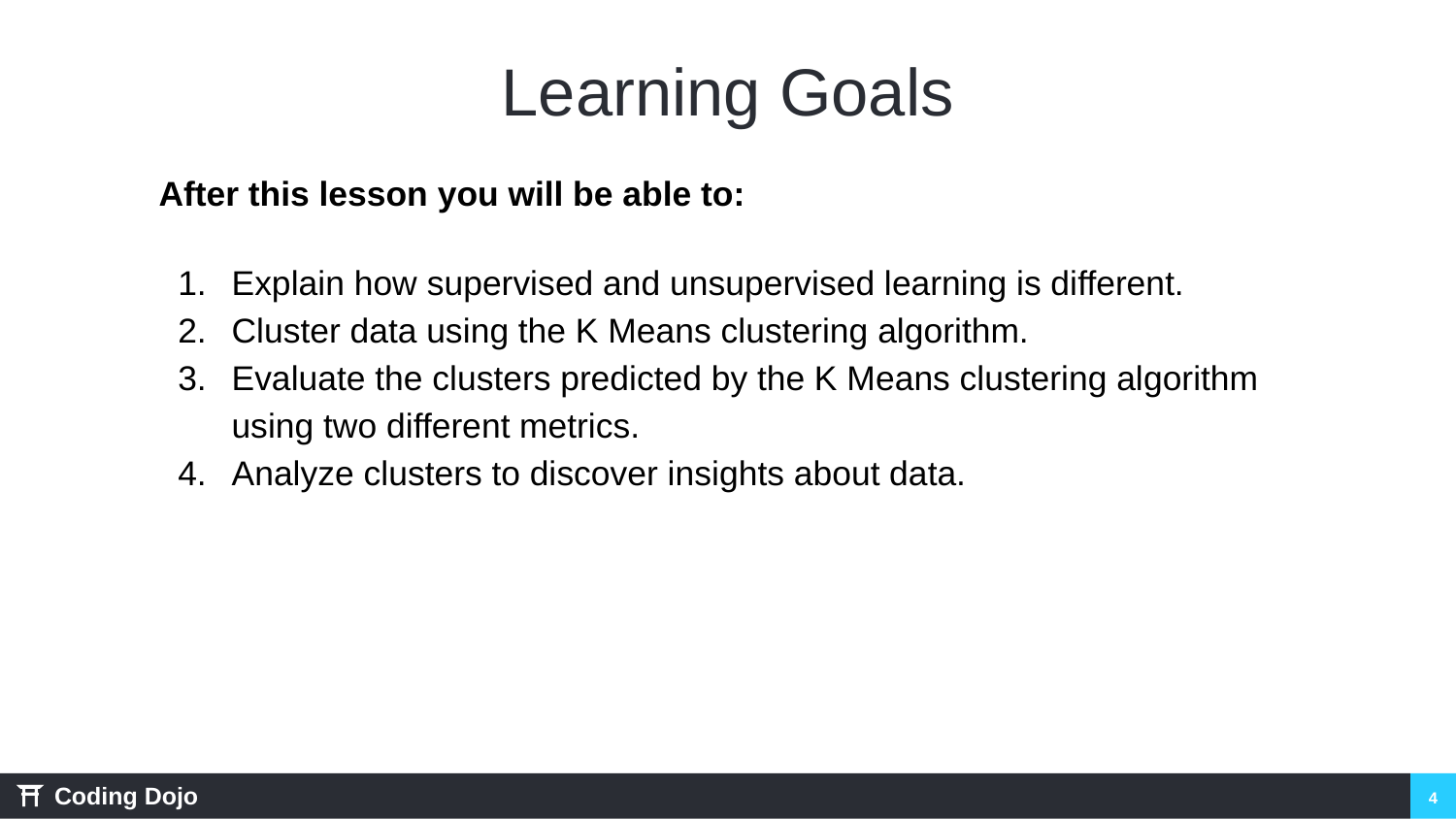

# Learning Goals
After this lesson you will be able to:
Explain how supervised and unsupervised learning is different.
Cluster data using the K Means clustering algorithm.
Evaluate the clusters predicted by the K Means clustering algorithm using two different metrics.
Analyze clusters to discover insights about data.